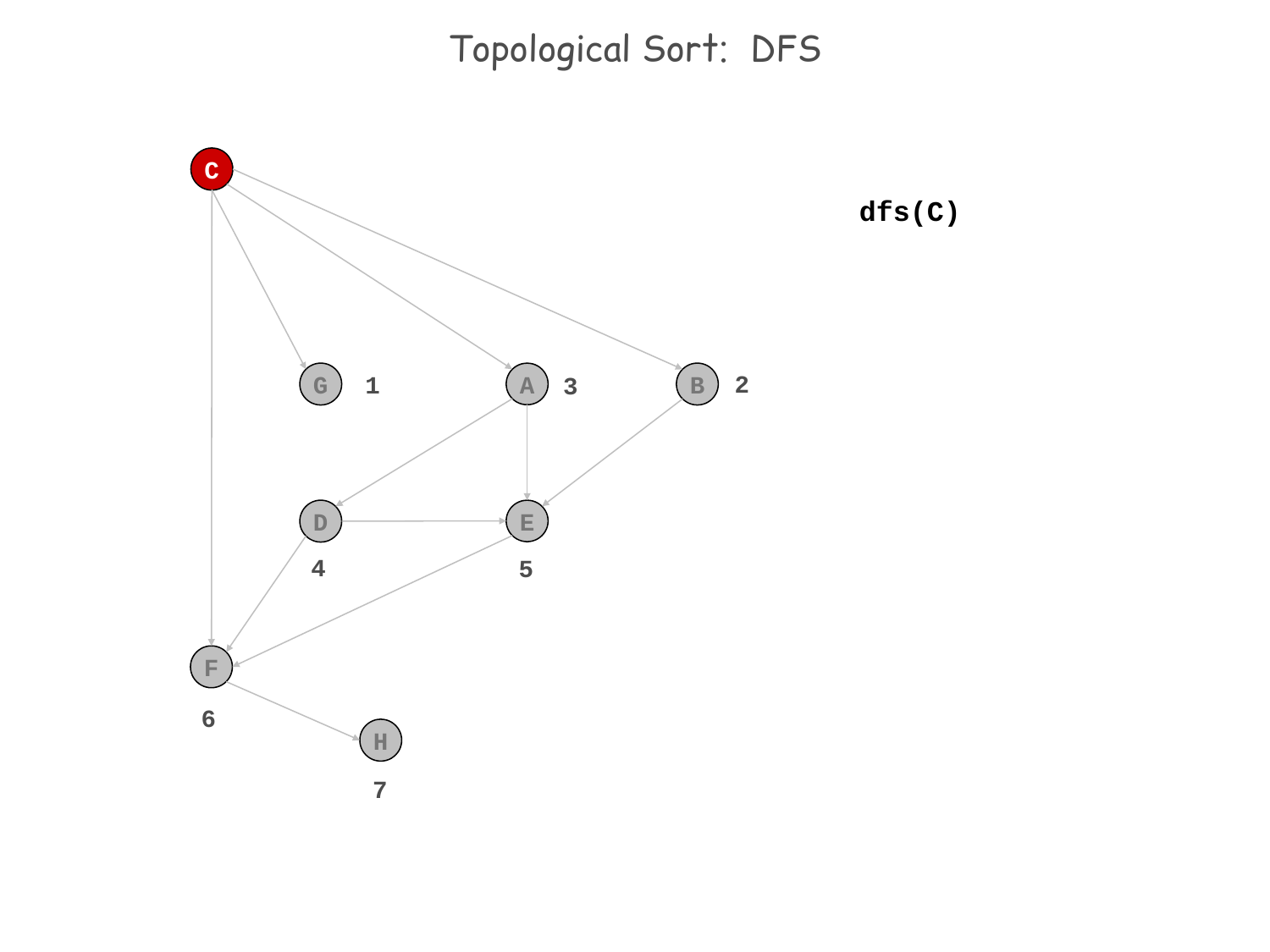

# Topological Sort:  DFS
C

dfs(C)
2
1
G
A
B
3
D
E
4
5
F
6
H
7